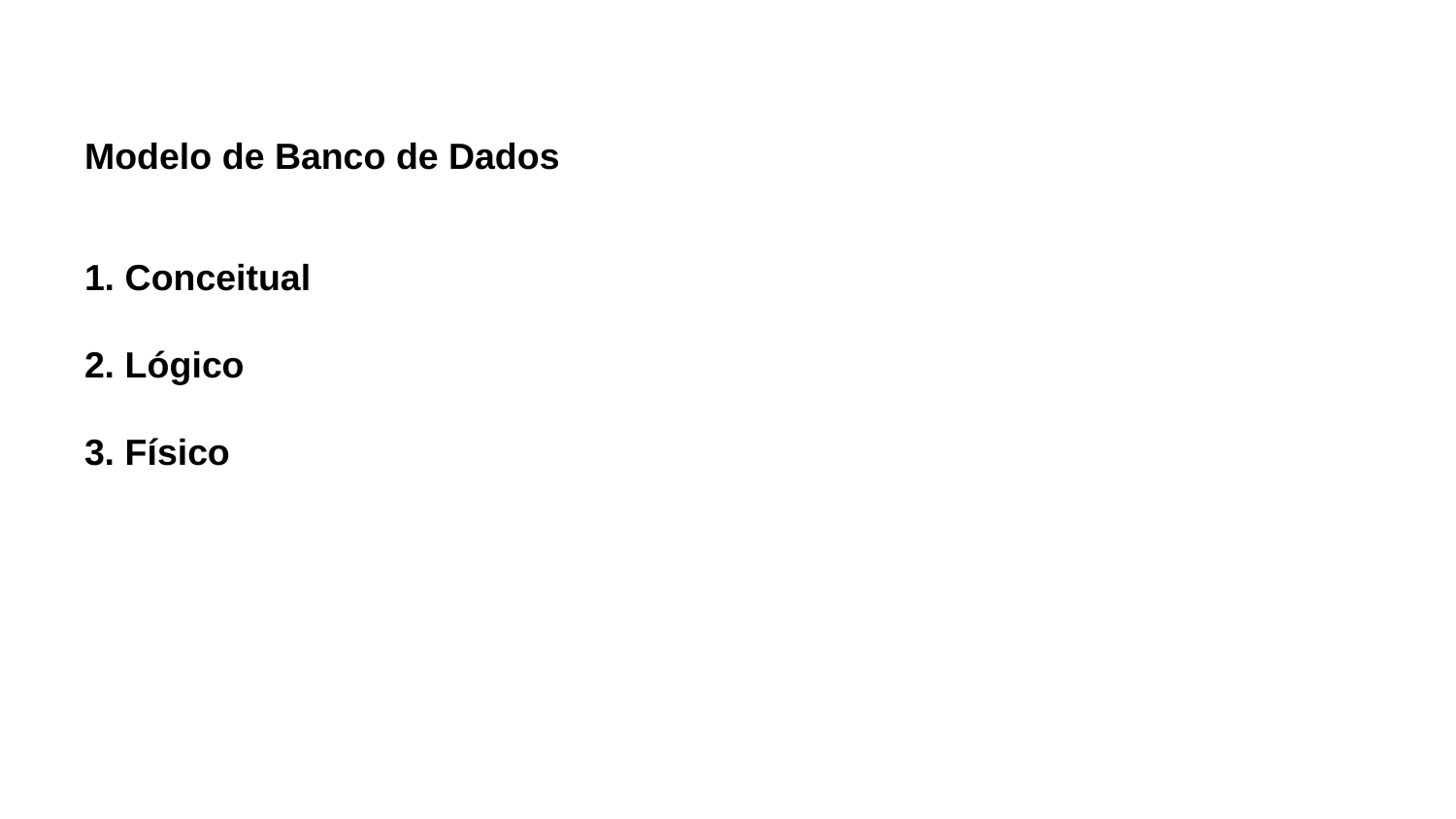

Modelo de Banco de Dados

1. Conceitual
2. Lógico
3. Físico